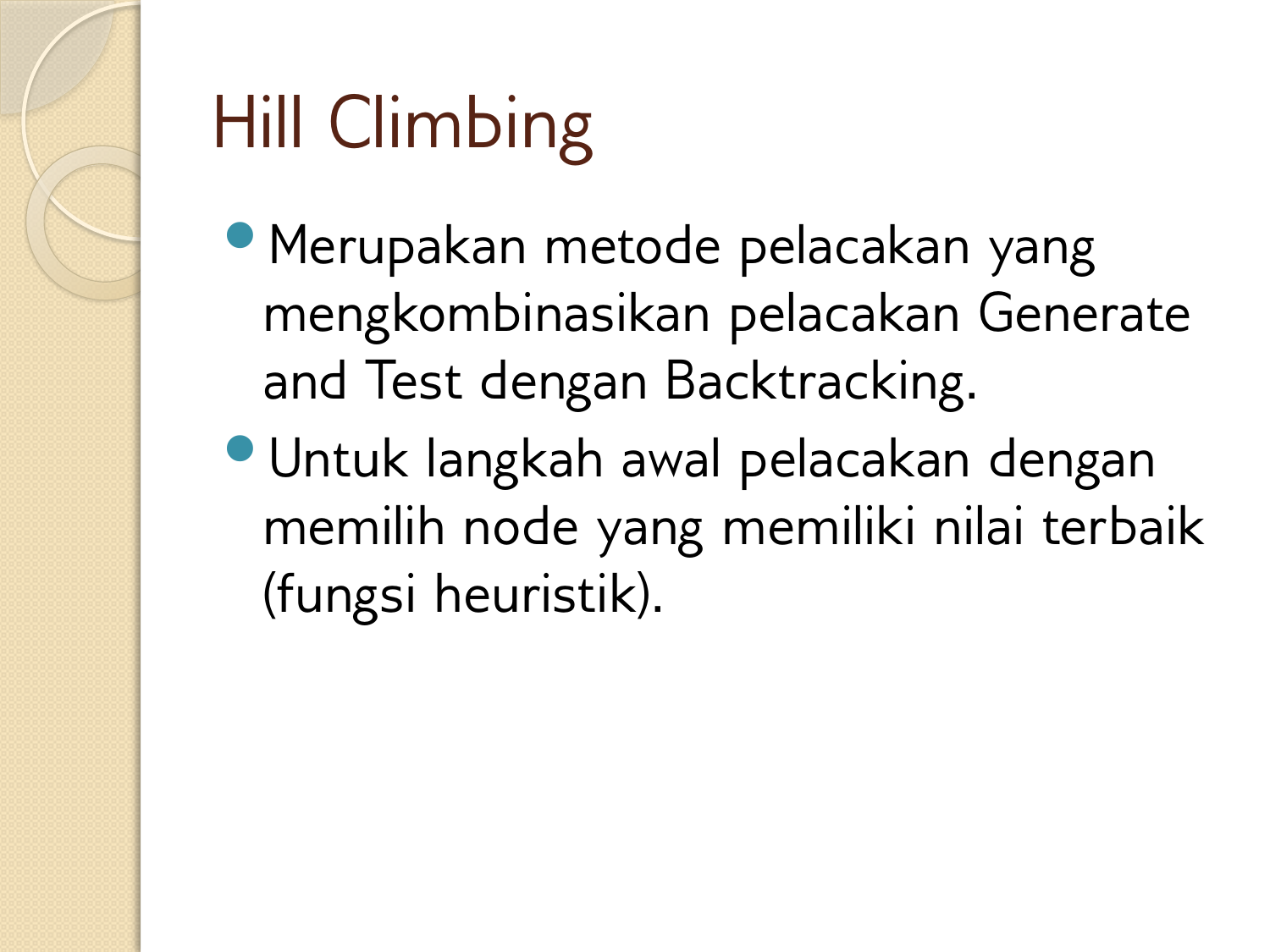

# Hill Climbing
Merupakan metode pelacakan yang mengkombinasikan pelacakan Generate and Test dengan Backtracking.
Untuk langkah awal pelacakan dengan memilih node yang memiliki nilai terbaik (fungsi heuristik).